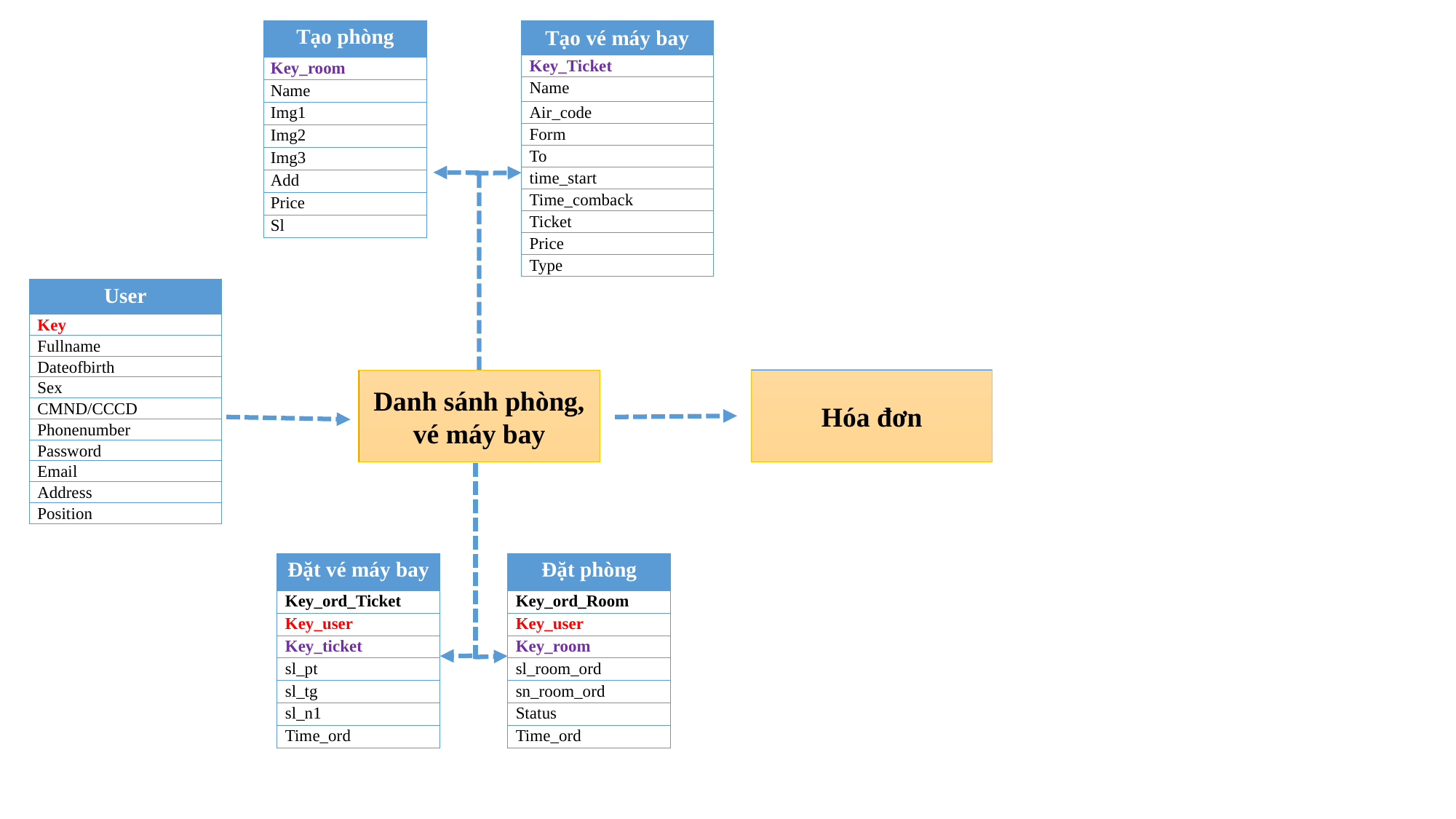

| Tạo phòng |
| --- |
| Key\_room |
| Name |
| Img1 |
| Img2 |
| Img3 |
| Add |
| Price |
| Sl |
| Tạo vé máy bay |
| --- |
| Key\_Ticket |
| Name |
| Air\_code |
| Form |
| To |
| time\_start |
| Time\_comback |
| Ticket |
| Price |
| Type |
| User |
| --- |
| Key |
| Fullname |
| Dateofbirth |
| Sex |
| CMND/CCCD |
| Phonenumber |
| Password |
| Email |
| Address |
| Position |
Hóa đơn
Danh sánh phòng, vé máy bay
| Đặt vé máy bay |
| --- |
| Key\_ord\_Ticket |
| Key\_user |
| Key\_ticket |
| sl\_pt |
| sl\_tg |
| sl\_n1 |
| Time\_ord |
| Đặt phòng |
| --- |
| Key\_ord\_Room |
| Key\_user |
| Key\_room |
| sl\_room\_ord |
| sn\_room\_ord |
| Status |
| Time\_ord |